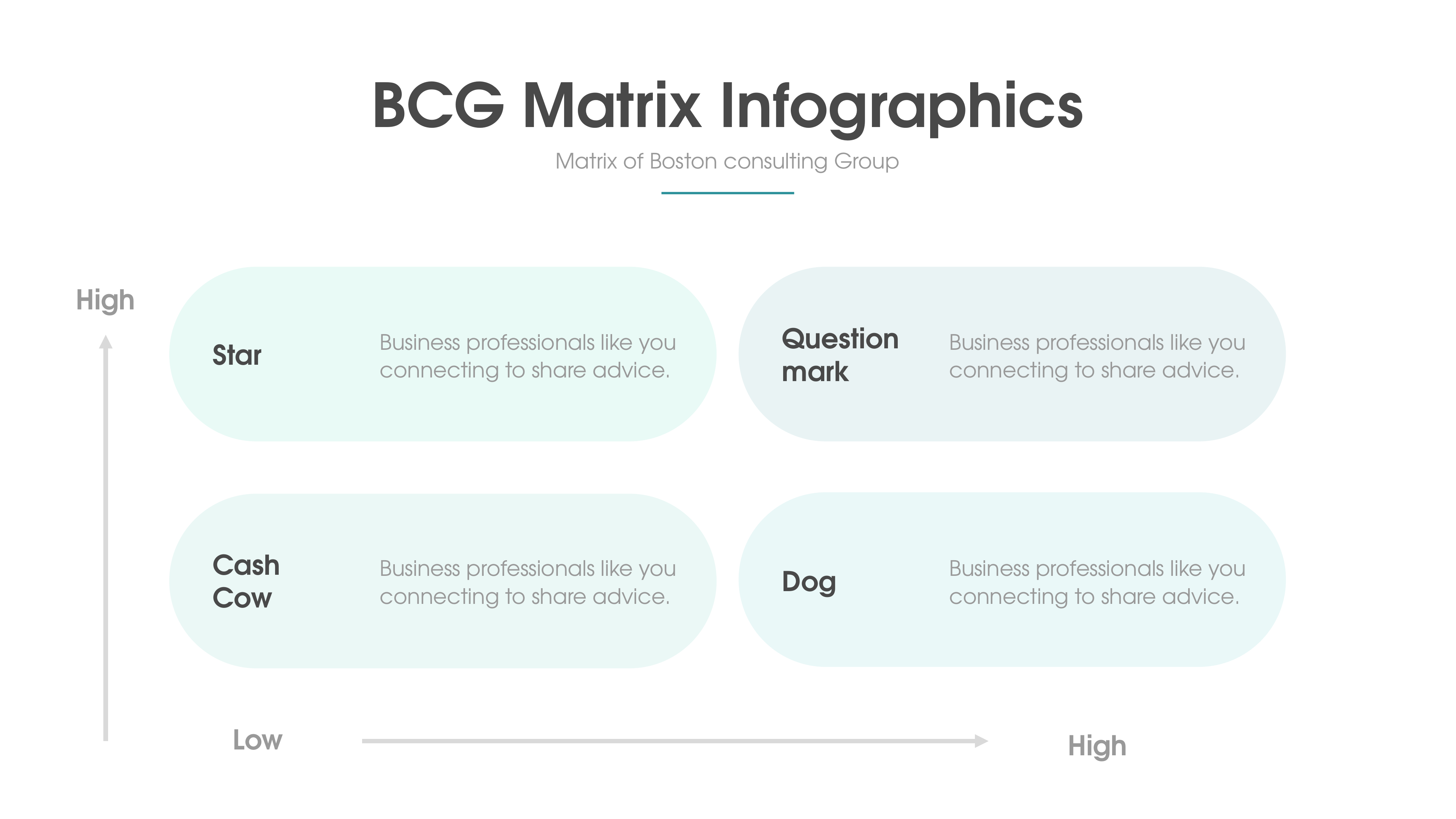

BCG Matrix Infographics
Matrix of Boston consulting Group

High
Question
mark
Business professionals like you connecting to share advice.
Business professionals like you connecting to share advice.
Star

Cash
Cow
Business professionals like you connecting to share advice.
Business professionals like you connecting to share advice.
Dog
Low
High